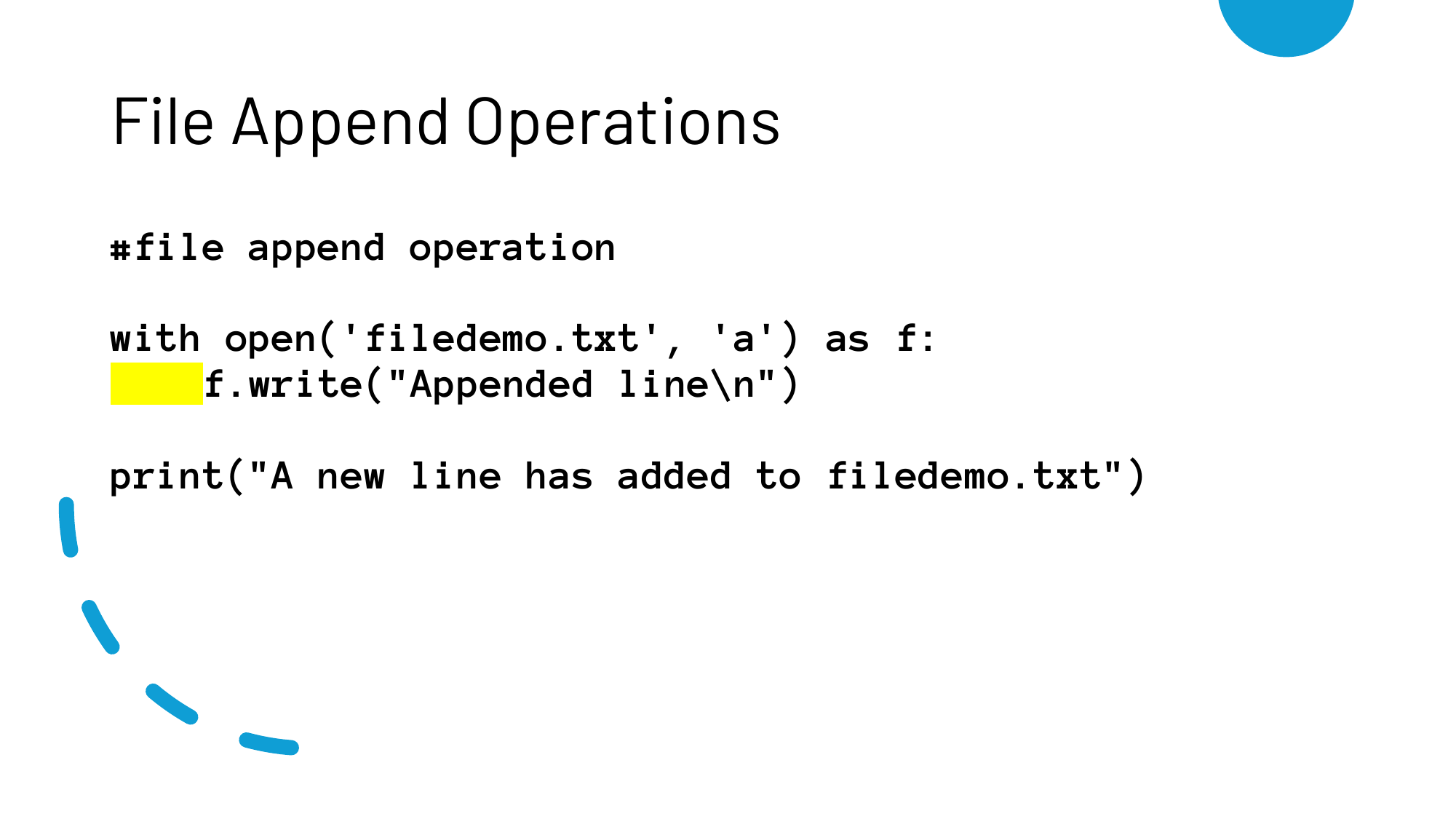

# File Append Operations
#file append operation

with open('filedemo.txt', 'a') as f:
    f.write("Appended line\n")

print("A new line has added to filedemo.txt")